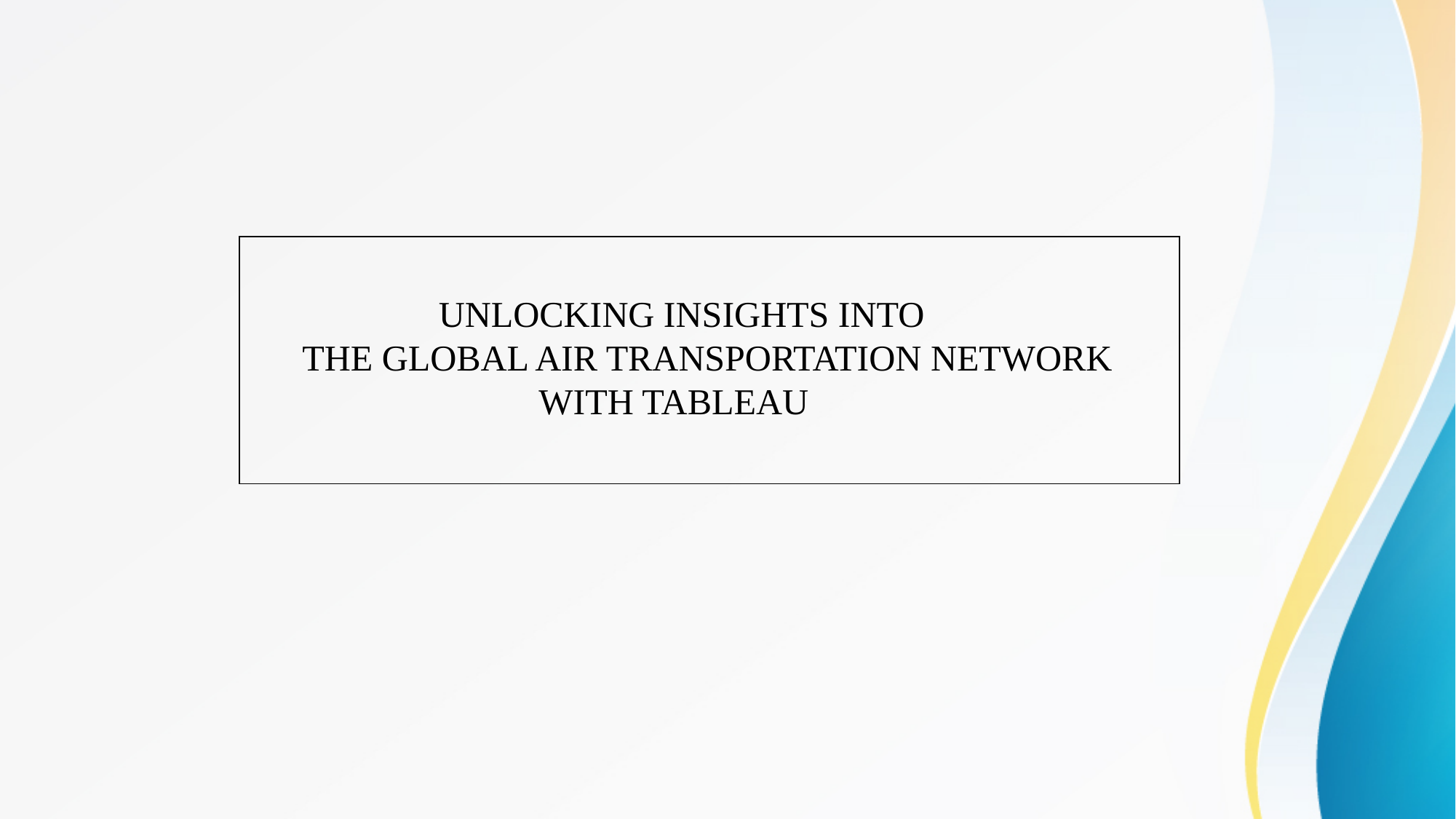

|  |
| --- |
               UNLOCKING INSIGHTS INTO
THE GLOBAL AIR TRANSPORTATION NETWORK
                          WITH TABLEAU